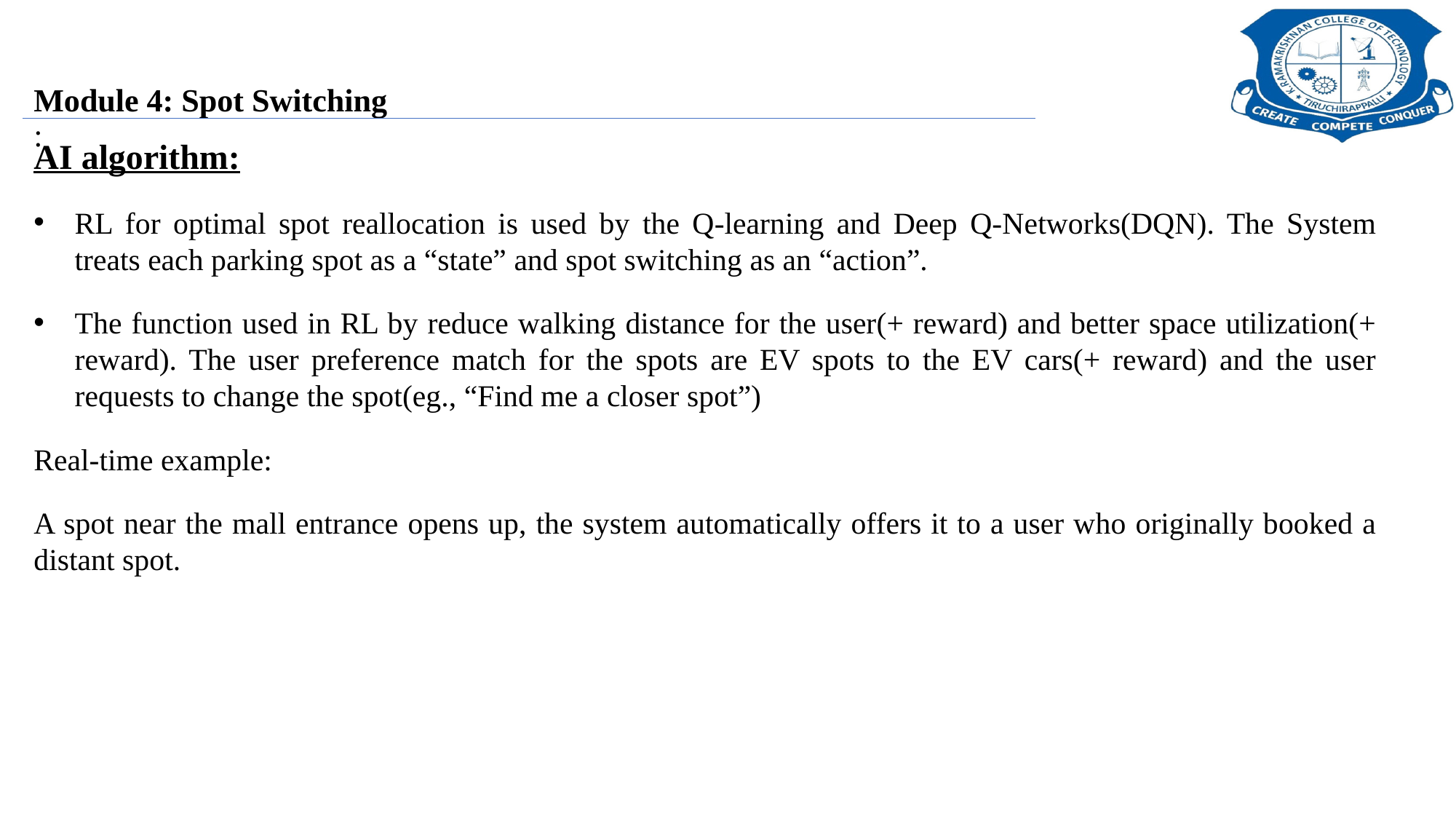

# Module 4: Spot Switching :
AI algorithm:
RL for optimal spot reallocation is used by the Q-learning and Deep Q-Networks(DQN). The System treats each parking spot as a “state” and spot switching as an “action”.
The function used in RL by reduce walking distance for the user(+ reward) and better space utilization(+ reward). The user preference match for the spots are EV spots to the EV cars(+ reward) and the user requests to change the spot(eg., “Find me a closer spot”)
Real-time example:
A spot near the mall entrance opens up, the system automatically offers it to a user who originally booked a distant spot.